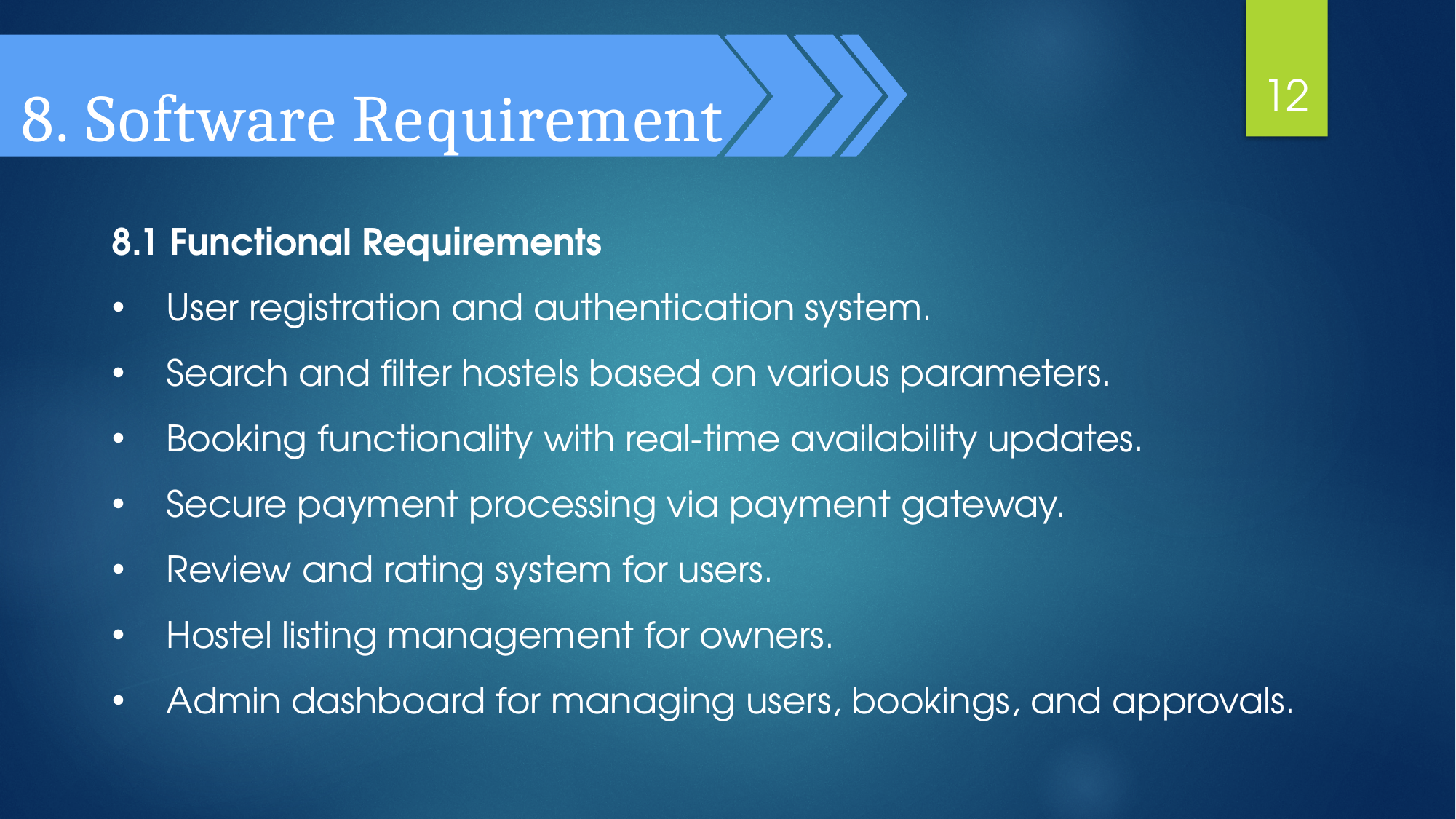

8. Software Requirement

Software Requirement

12
8.1 Functional Requirements
User registration and authentication system.
Search and filter hostels based on various parameters.
Booking functionality with real-time availability updates.
Secure payment processing via payment gateway.
Review and rating system for users.
Hostel listing management for owners.
Admin dashboard for managing users, bookings, and approvals.